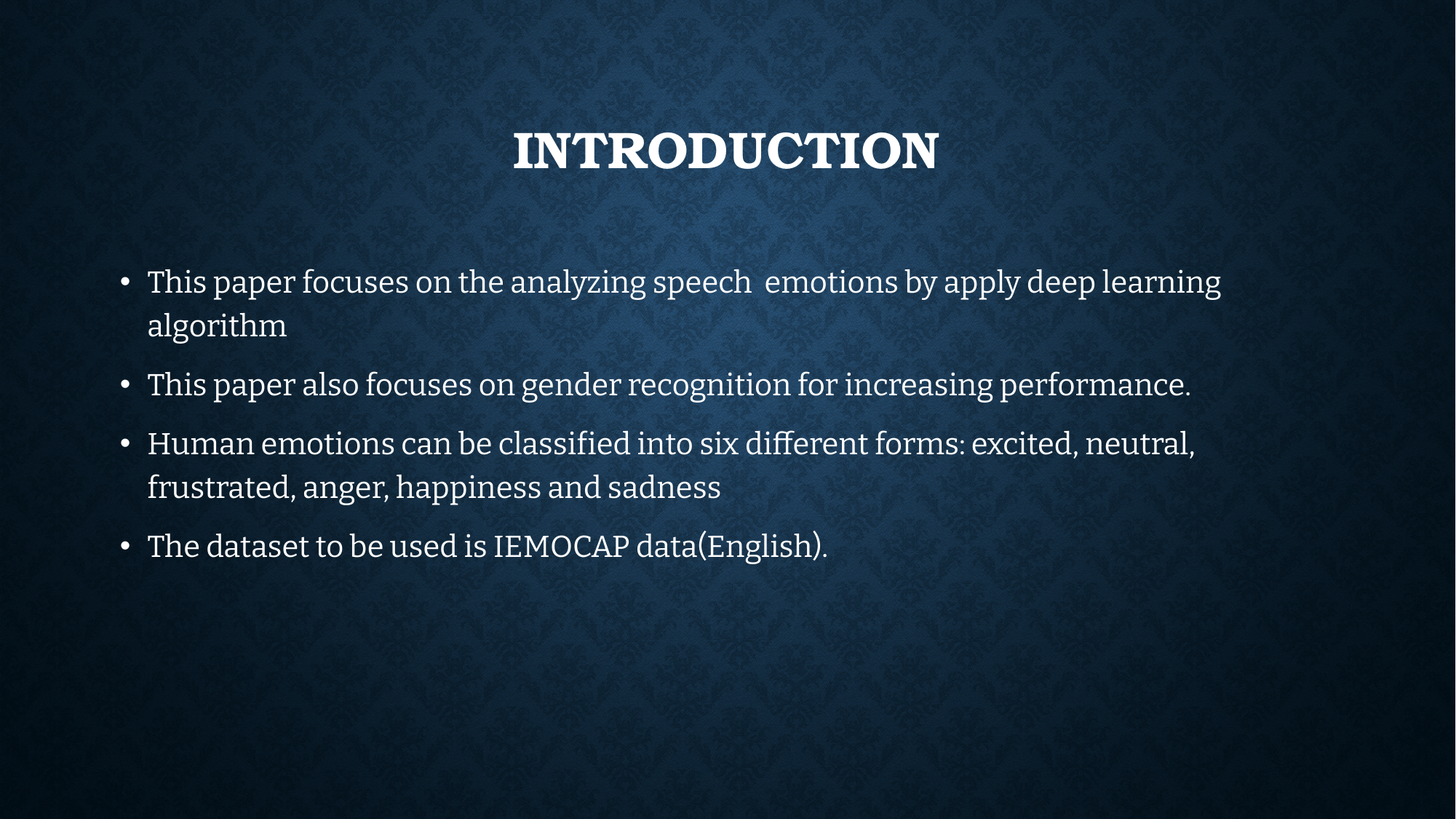

# Introduction
This paper focuses on the analyzing speech  emotions by apply deep learning algorithm
This paper also focuses on gender recognition for increasing performance.
Human emotions can be classified into six different forms: excited, neutral, frustrated, anger, happiness and sadness
The dataset to be used is IEMOCAP data(English).